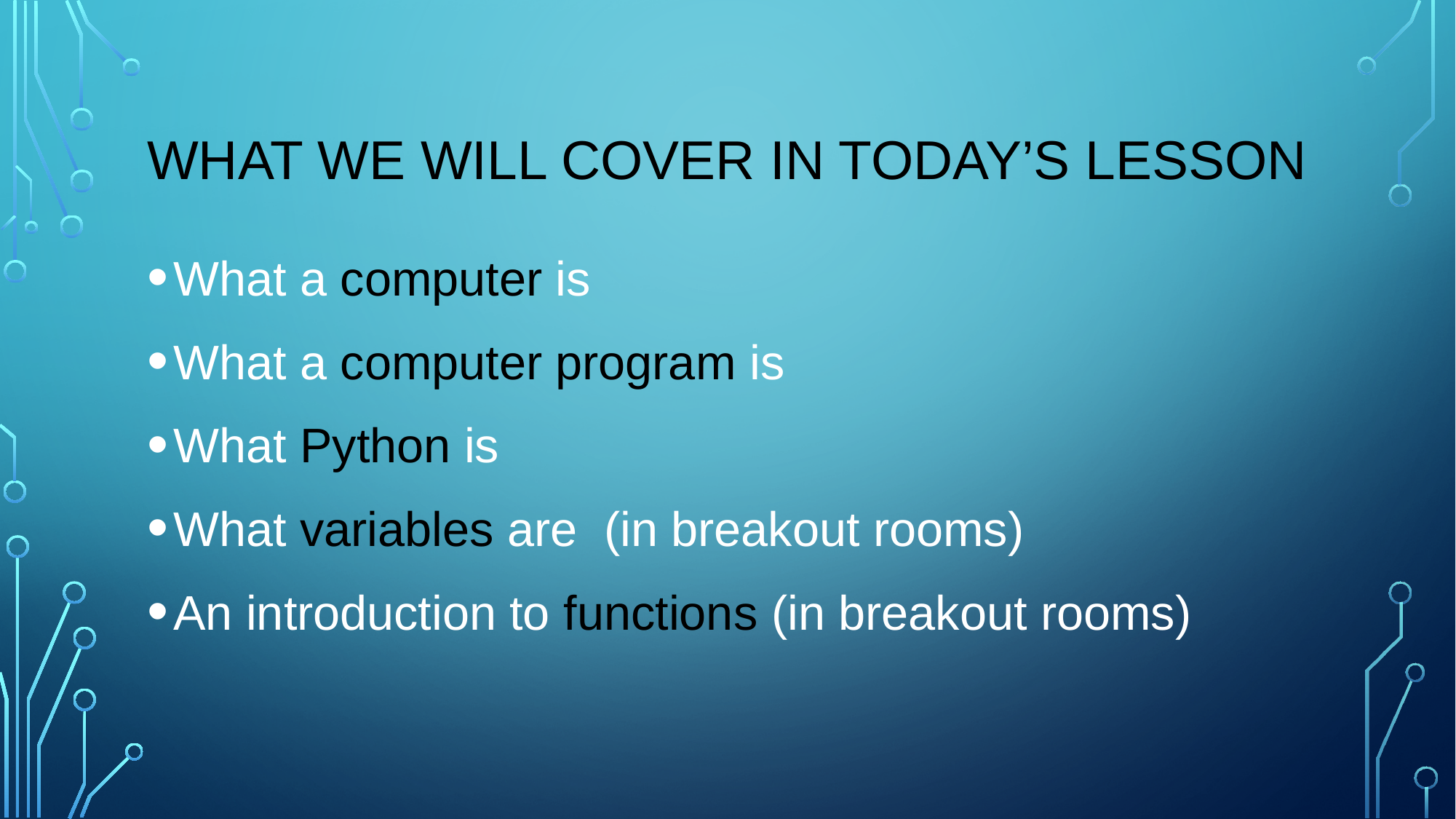

# What we will cover in TODAY’S LESSON
What a computer is
What a computer program is
What Python is
What variables are  (in breakout rooms)
An introduction to functions (in breakout rooms)